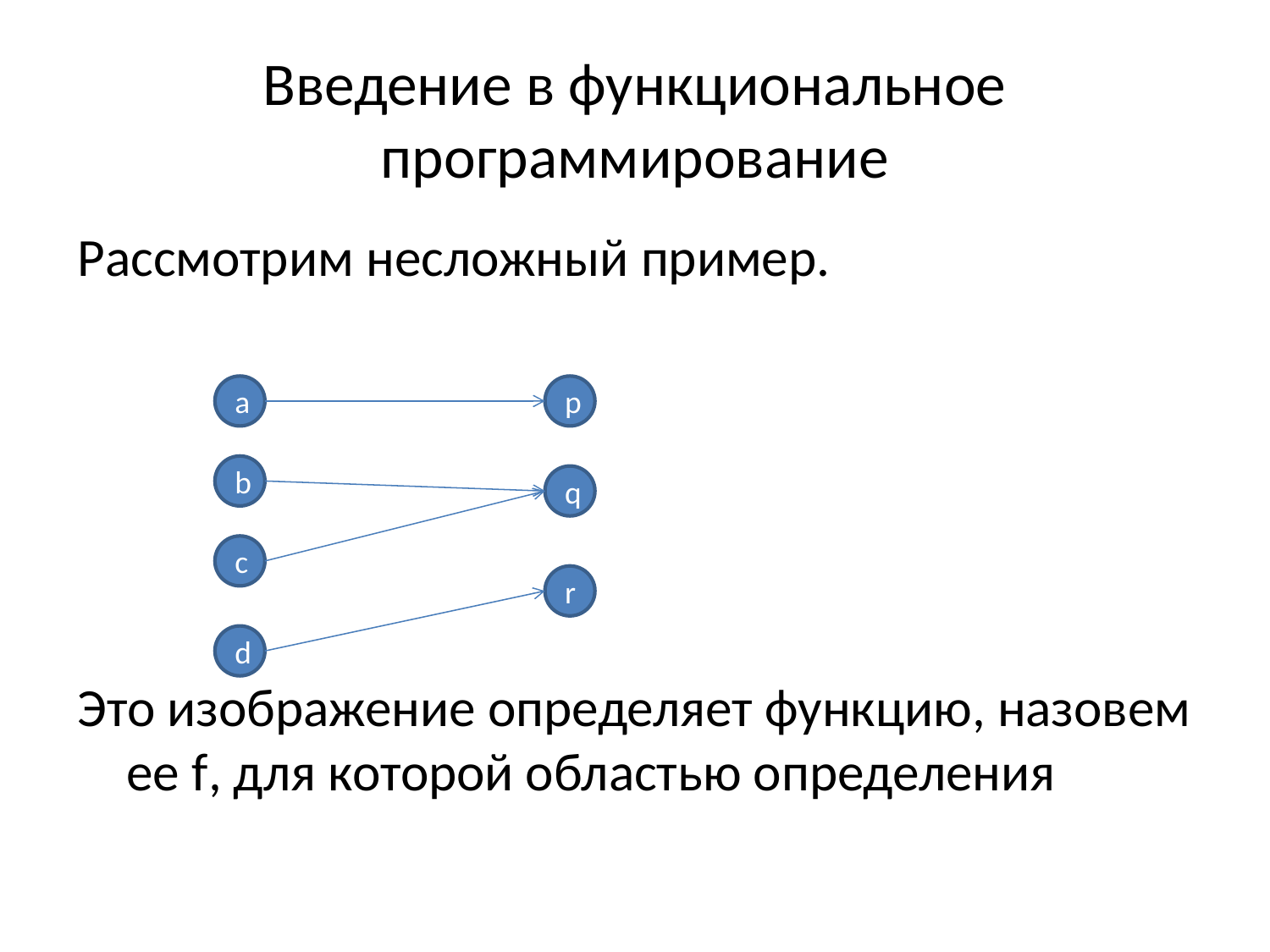

# Введение в функциональное программирование
Рассмотрим несложный пример.

Это изображение определяет функцию, назовем ее f, для которой областью определения

a
p
b
q
c
r
d